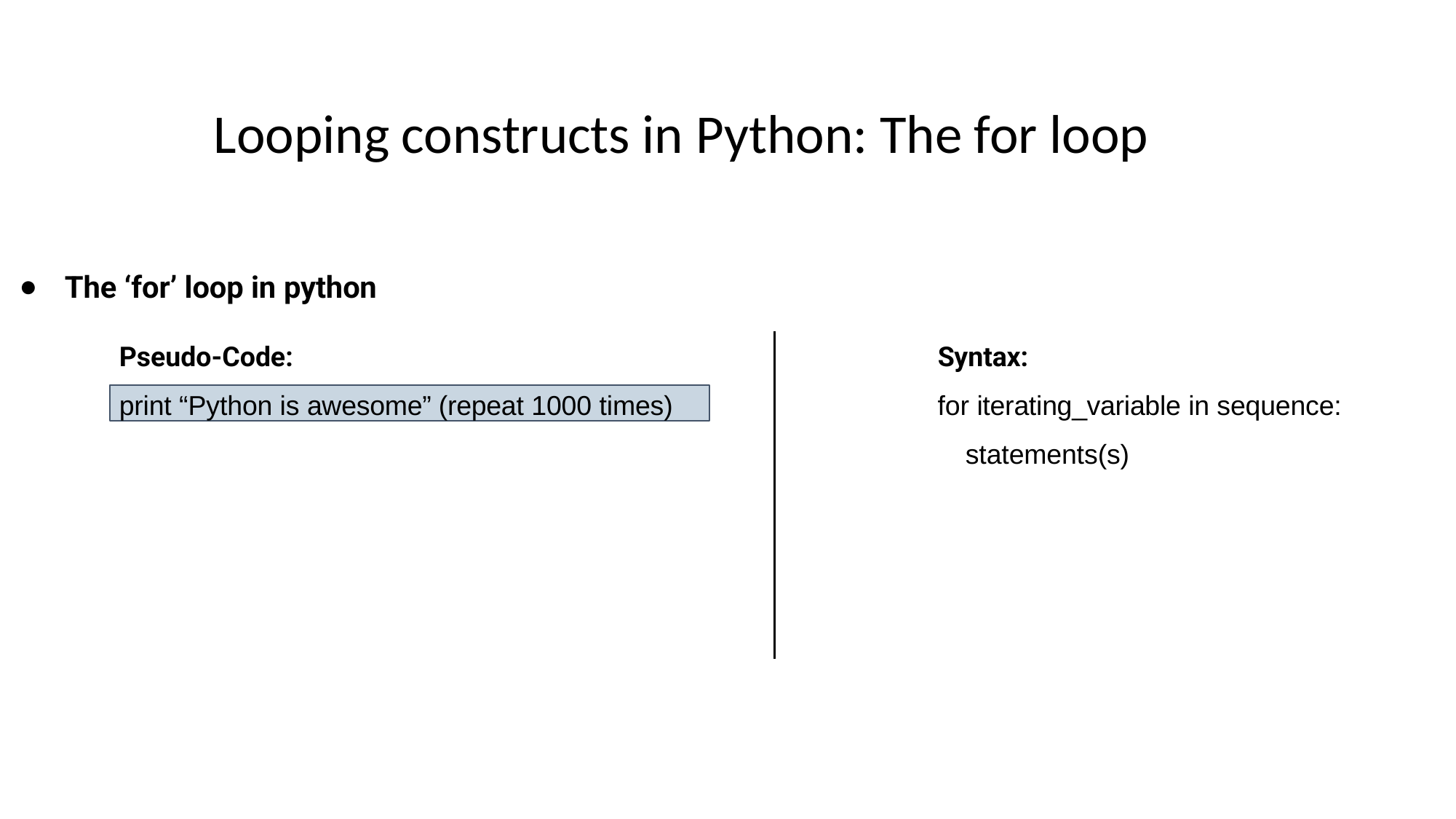

# Looping constructs in Python: The for loop
The ‘for’ loop in python
Syntax:
for iterating_variable in sequence:  statements(s)

Pseudo-Code:
print “Python is awesome” (repeat 1000 times)